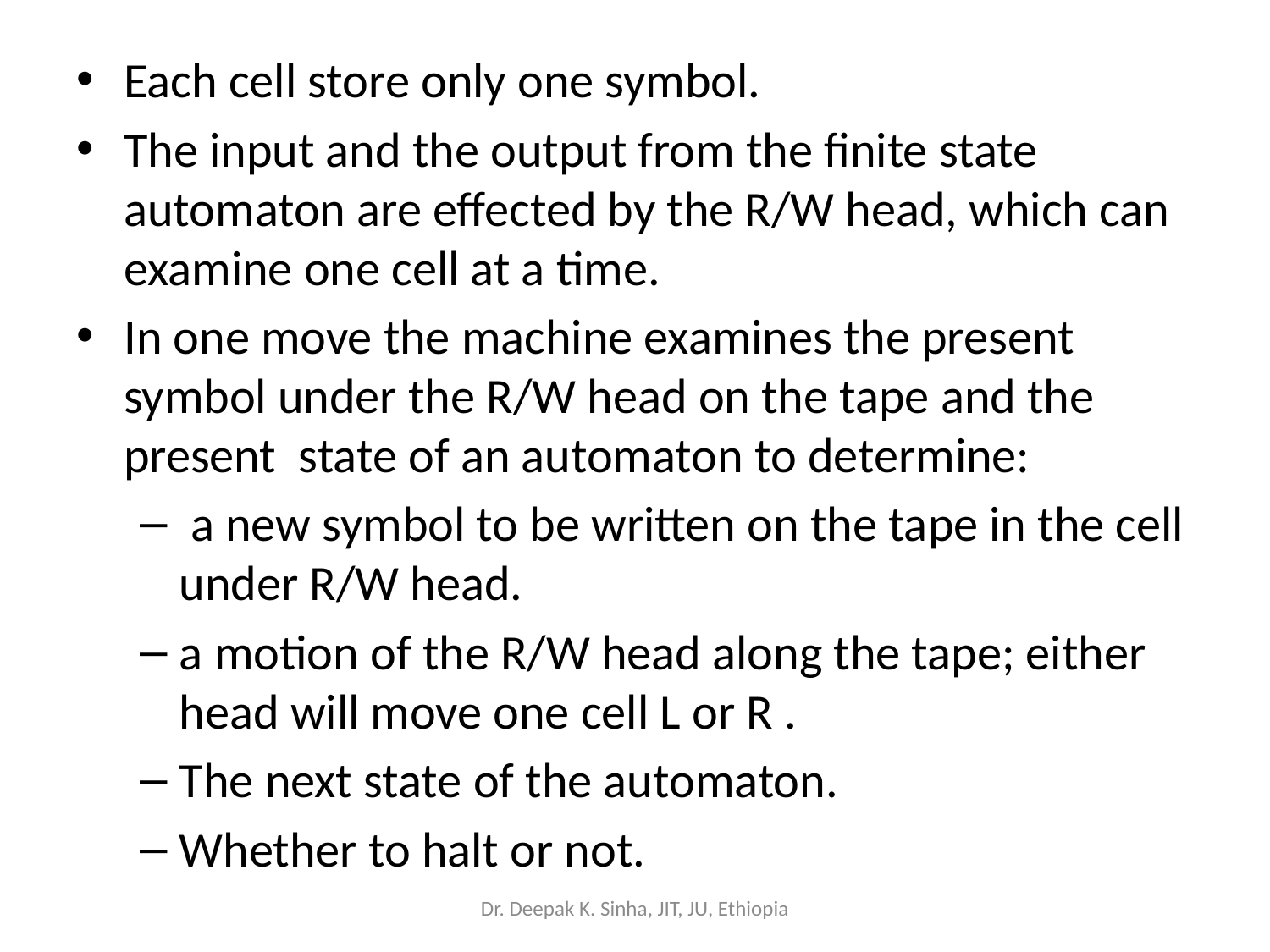

Each cell store only one symbol.
The input and the output from the finite state automaton are effected by the R/W head, which can examine one cell at a time.
In one move the machine examines the present symbol under the R/W head on the tape and the present  state of an automaton to determine:
 a new symbol to be written on the tape in the cell under R/W head.
a motion of the R/W head along the tape; either head will move one cell L or R .
The next state of the automaton.
Whether to halt or not.

Dr. Deepak K. Sinha, JIT, JU, Ethiopia
24